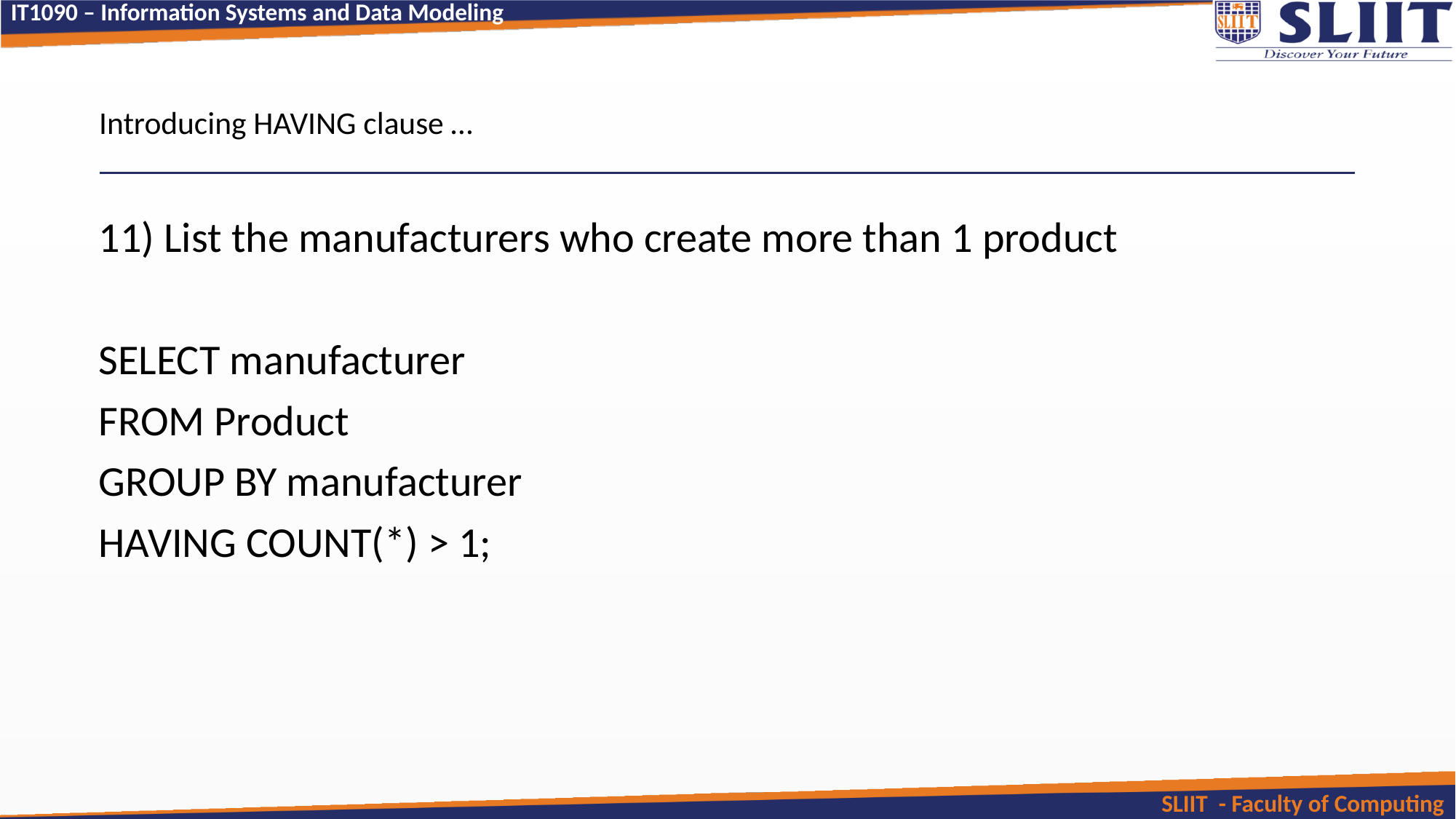

Introducing HAVING clause …

11) List the manufacturers who create more than 1 product

SELECT manufacturer
FROM Product
GROUP BY manufacturer
HAVING COUNT(*) > 1;